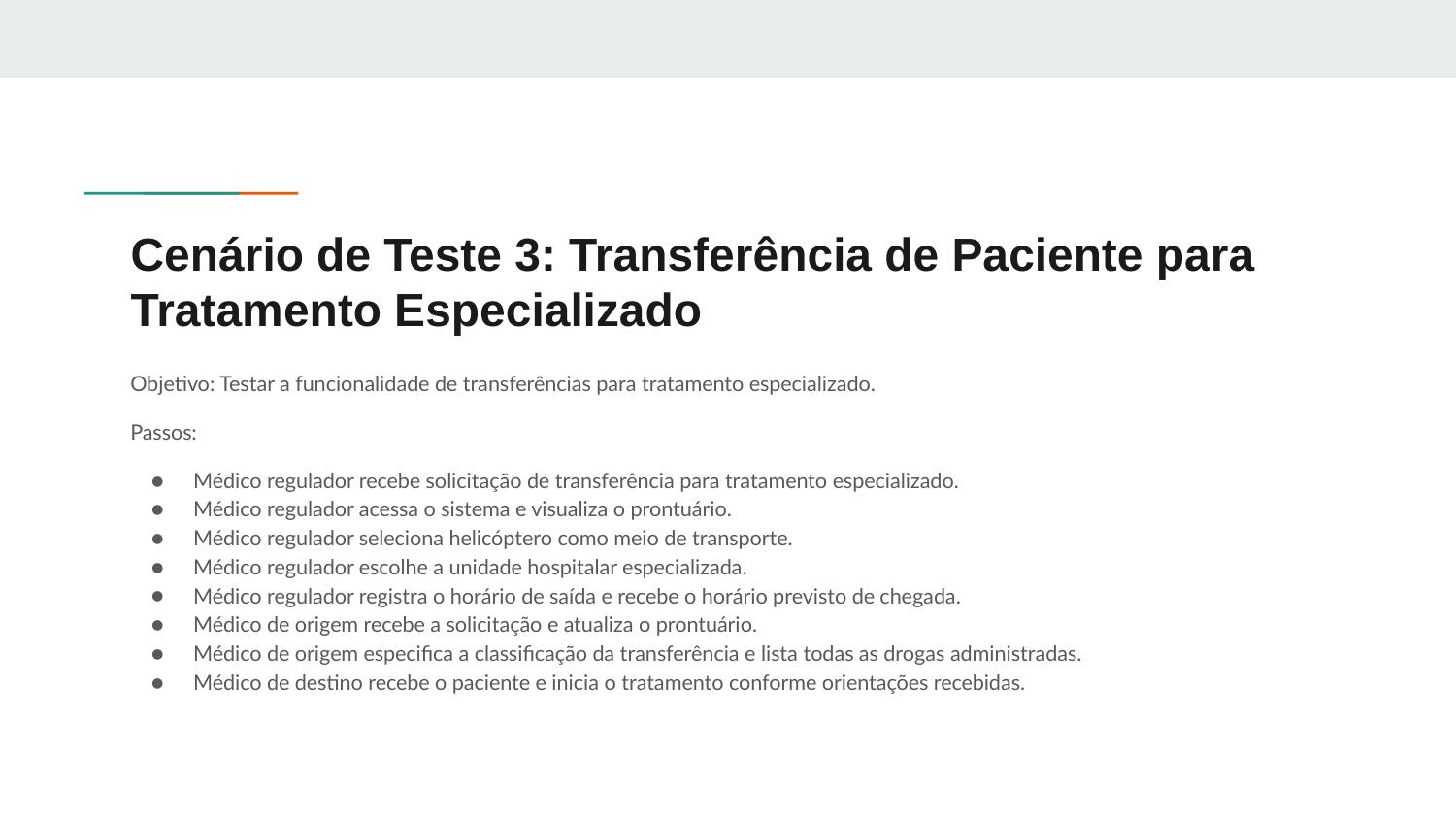

# Cenário de Teste 3: Transferência de Paciente para Tratamento Especializado
Objetivo: Testar a funcionalidade de transferências para tratamento especializado.
Passos:
Médico regulador recebe solicitação de transferência para tratamento especializado.
Médico regulador acessa o sistema e visualiza o prontuário.
Médico regulador seleciona helicóptero como meio de transporte.
Médico regulador escolhe a unidade hospitalar especializada.
Médico regulador registra o horário de saída e recebe o horário previsto de chegada.
Médico de origem recebe a solicitação e atualiza o prontuário.
Médico de origem especifica a classificação da transferência e lista todas as drogas administradas.
Médico de destino recebe o paciente e inicia o tratamento conforme orientações recebidas.